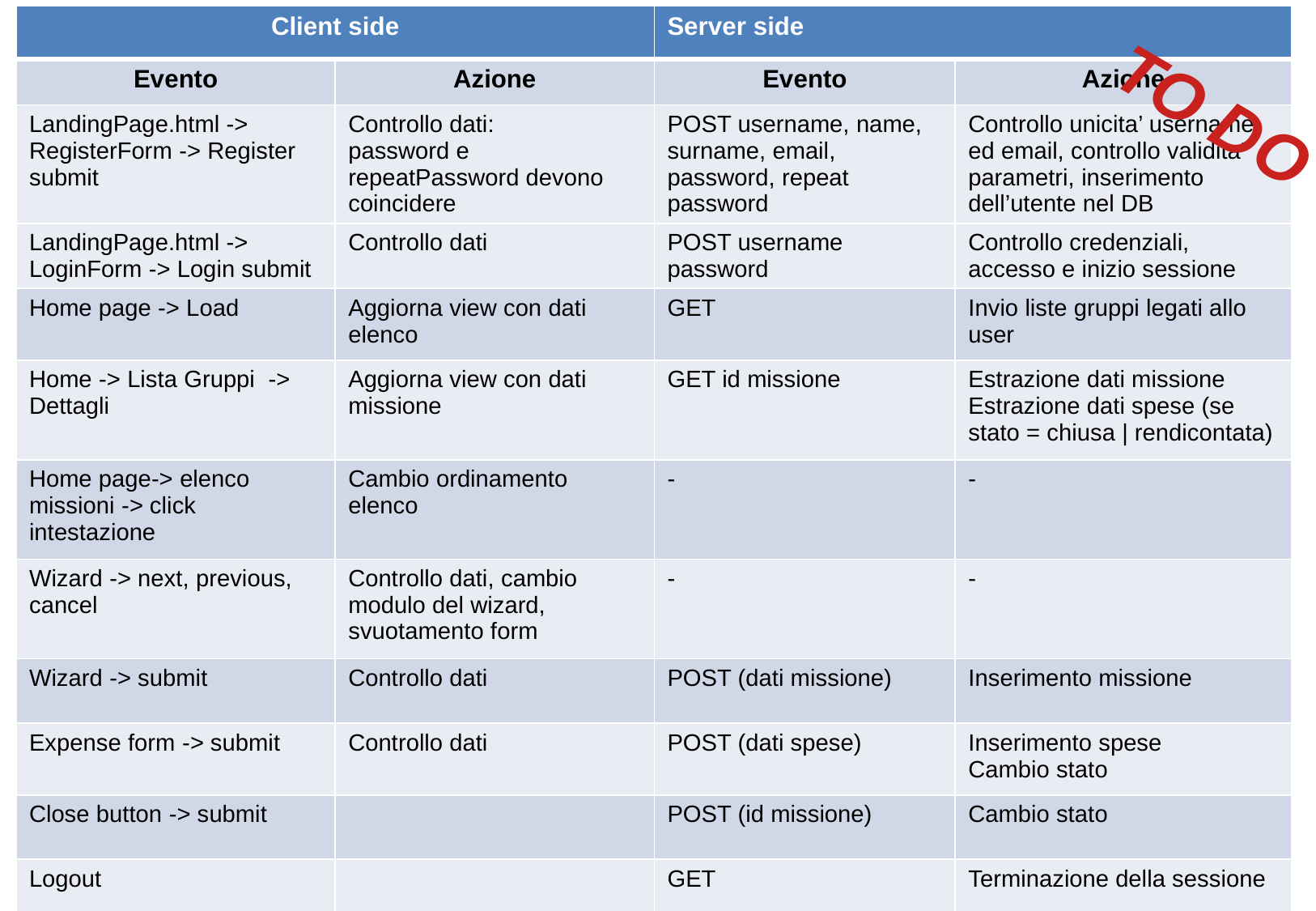

| Client side |  | Server side |  |
| --- | --- | --- | --- |
| Evento | Azione | Evento | Azione |
| LandingPage.html -> RegisterForm -> Register submit | Controllo dati: password e repeatPassword devono coincidere | POST username, name, surname, email, password, repeat password | Controllo unicita’ username ed email, controllo validita’ parametri, inserimento dell’utente nel DB |
| LandingPage.html -> LoginForm -> Login submit | Controllo dati | POST username password | Controllo credenziali, accesso e inizio sessione |
| Home page -> Load | Aggiorna view con dati elenco | GET | Invio liste gruppi legati allo user |
| Home -> Lista Gruppi -> Dettagli | Aggiorna view con dati missione | GET id missione | Estrazione dati missione Estrazione dati spese (se stato = chiusa | rendicontata) |
| Home page-> elenco missioni -> click intestazione | Cambio ordinamento elenco | - | - |
| Wizard -> next, previous, cancel | Controllo dati, cambio modulo del wizard, svuotamento form | - | - |
| Wizard -> submit | Controllo dati | POST (dati missione) | Inserimento missione |
| Expense form -> submit | Controllo dati | POST (dati spese) | Inserimento spese Cambio stato |
| Close button -> submit |  | POST (id missione) | Cambio stato |
| Logout |  | GET | Terminazione della sessione |
TO DO